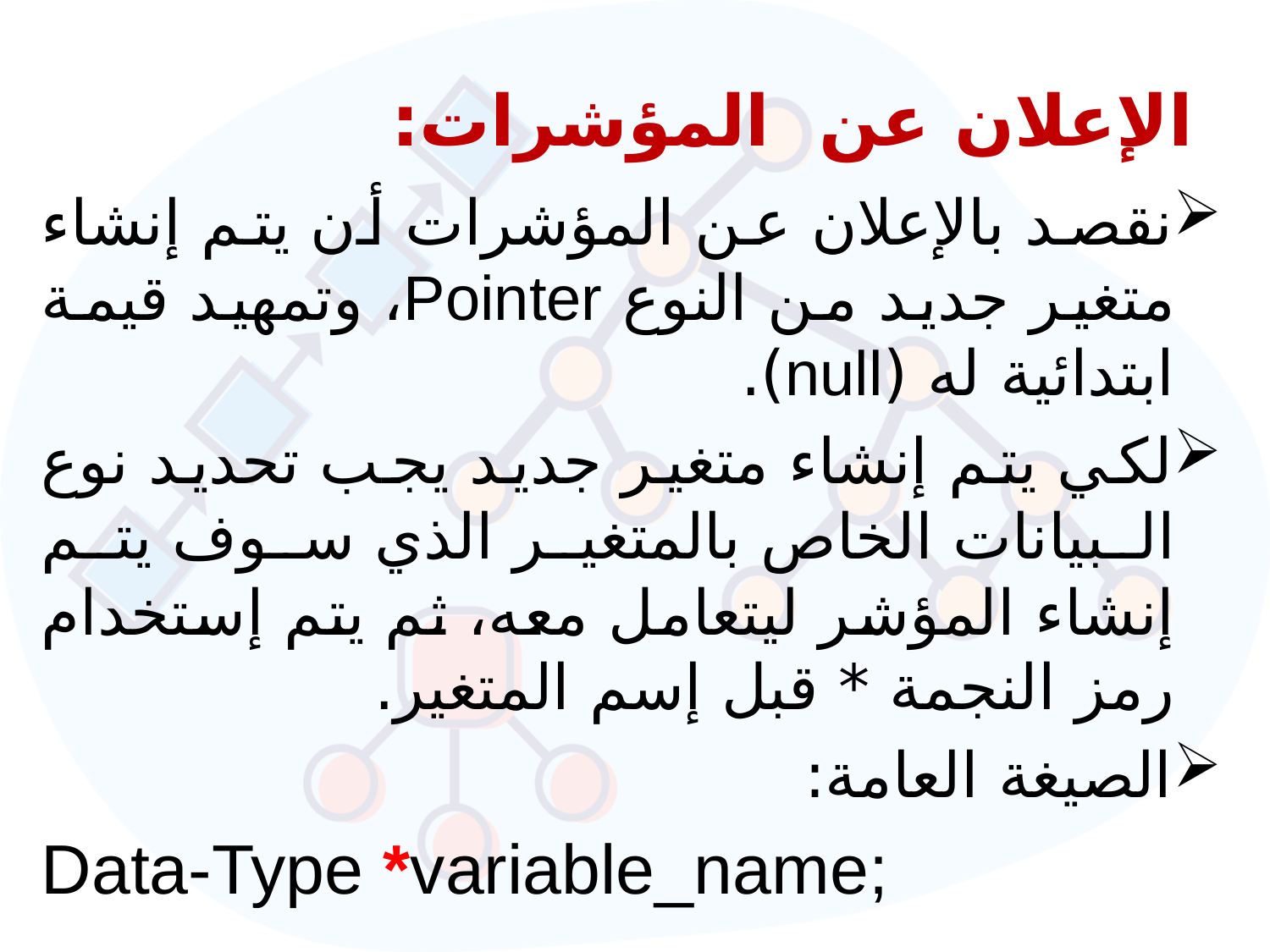

# الإعلان عن  المؤشرات:
نقصد بالإعلان عن المؤشرات أن يتم إنشاء متغير جديد من النوع Pointer، وتمهيد قيمة ابتدائية له (null).
لكي يتم إنشاء متغير جديد يجب تحديد نوع البيانات الخاص بالمتغير الذي سوف يتم إنشاء المؤشر ليتعامل معه، ثم يتم إستخدام رمز النجمة * قبل إسم المتغير.
الصيغة العامة:
Data-Type *variable_name;